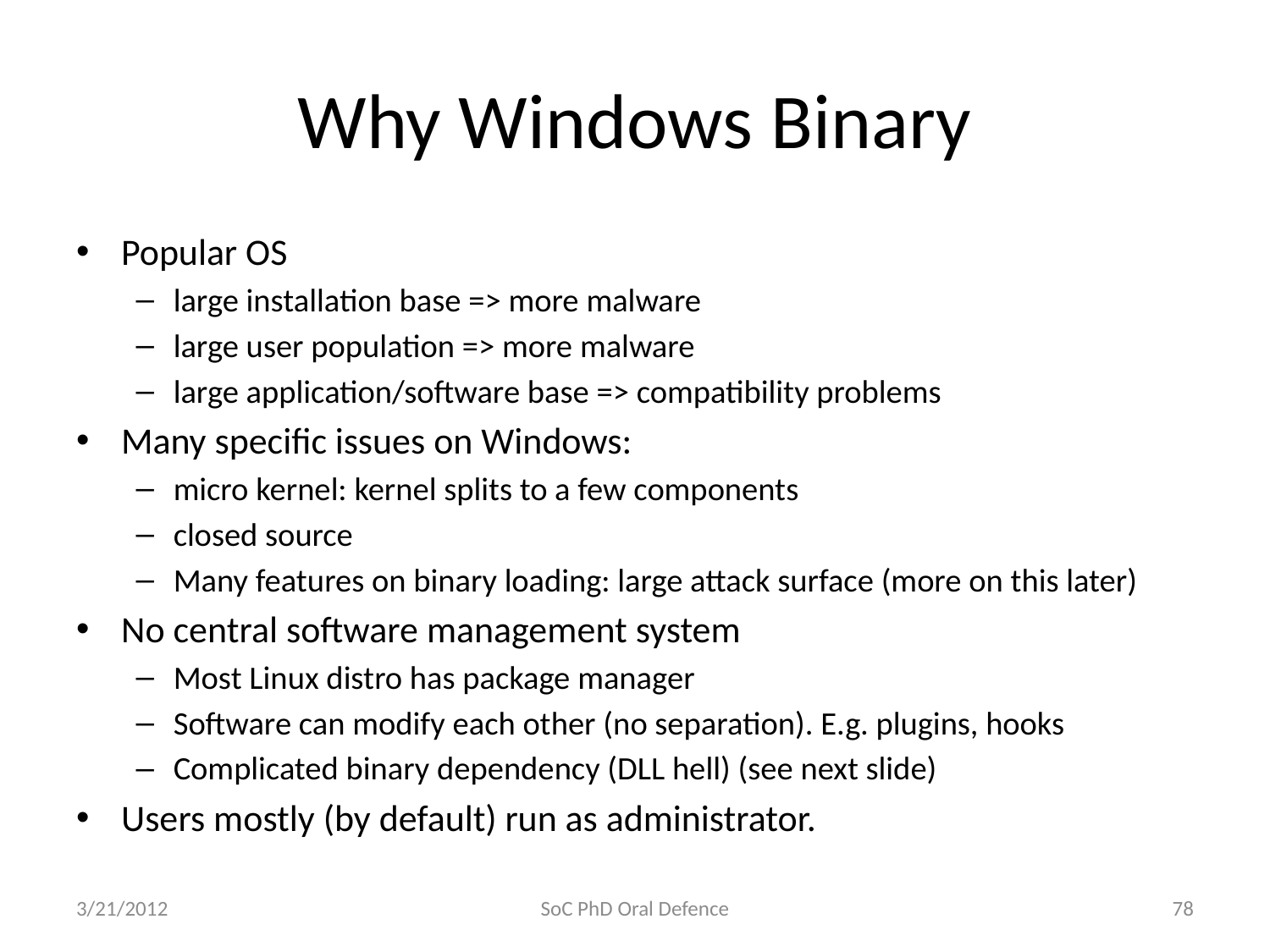

# Why Windows Binary
Popular OS
large installation base => more malware
large user population => more malware
large application/software base => compatibility problems
Many specific issues on Windows:
micro kernel: kernel splits to a few components
closed source
Many features on binary loading: large attack surface (more on this later)
No central software management system
Most Linux distro has package manager
Software can modify each other (no separation). E.g. plugins, hooks
Complicated binary dependency (DLL hell) (see next slide)
Users mostly (by default) run as administrator.
3/21/2012
SoC PhD Oral Defence
78